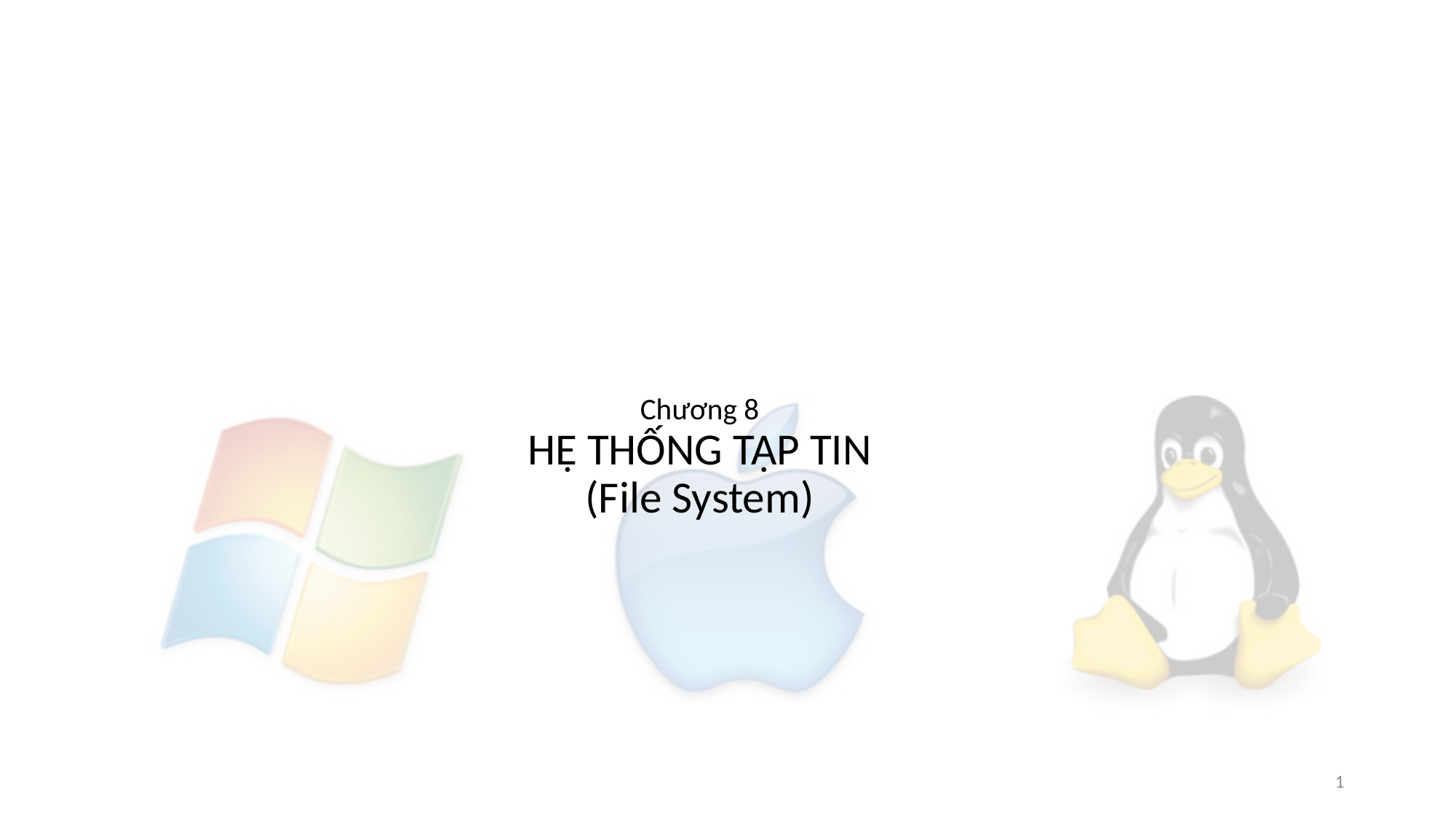

# Chương 8 HỆ THỐNG TẬP TIN (File System)

1